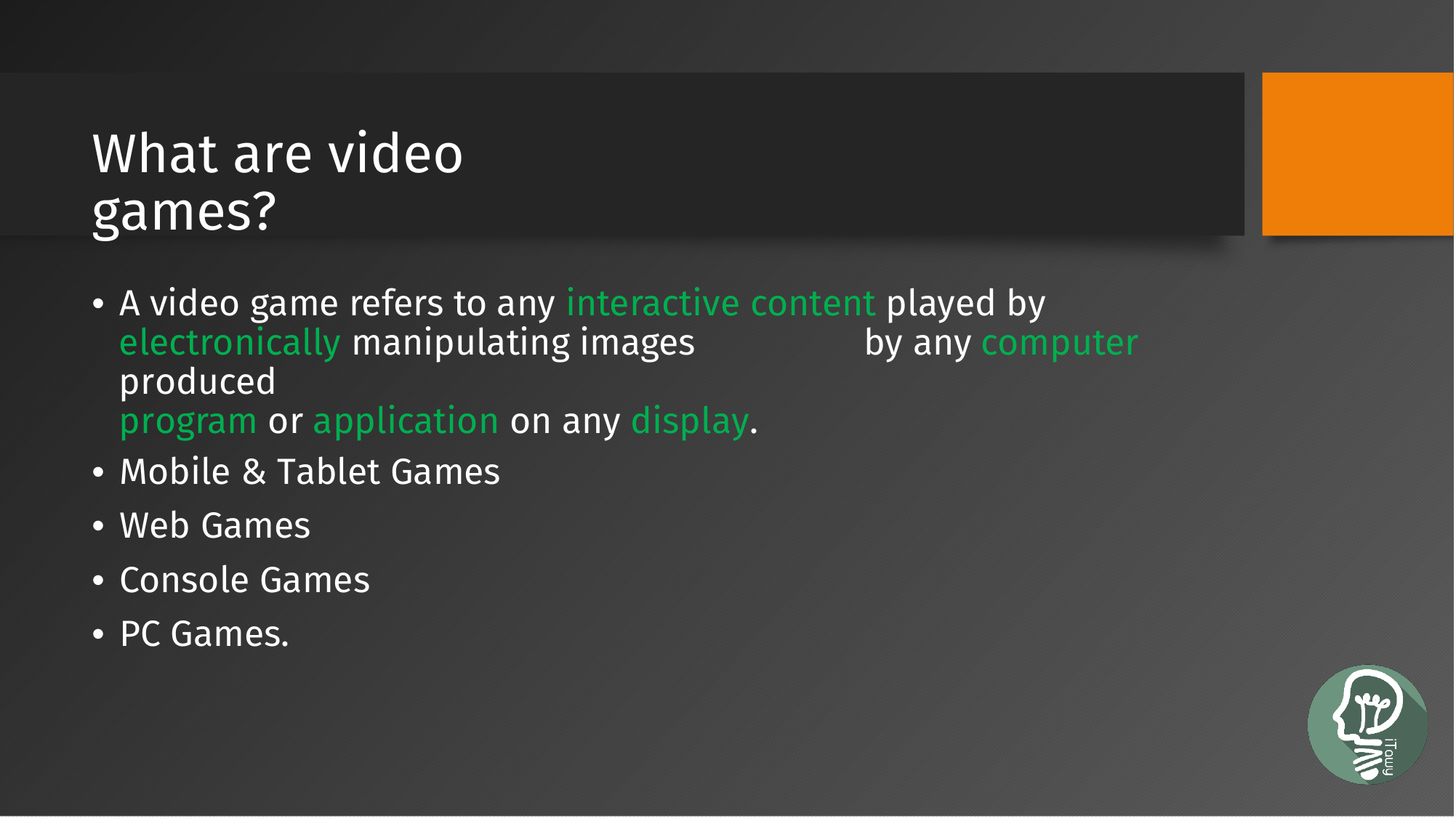

What are video games?

• A video game refers to any interactive content played by
electronically manipulating images produced
program or application on any display.
• Mobile & Tablet Games
• Web Games
• Console Games
• PC Games.
by
any
computer